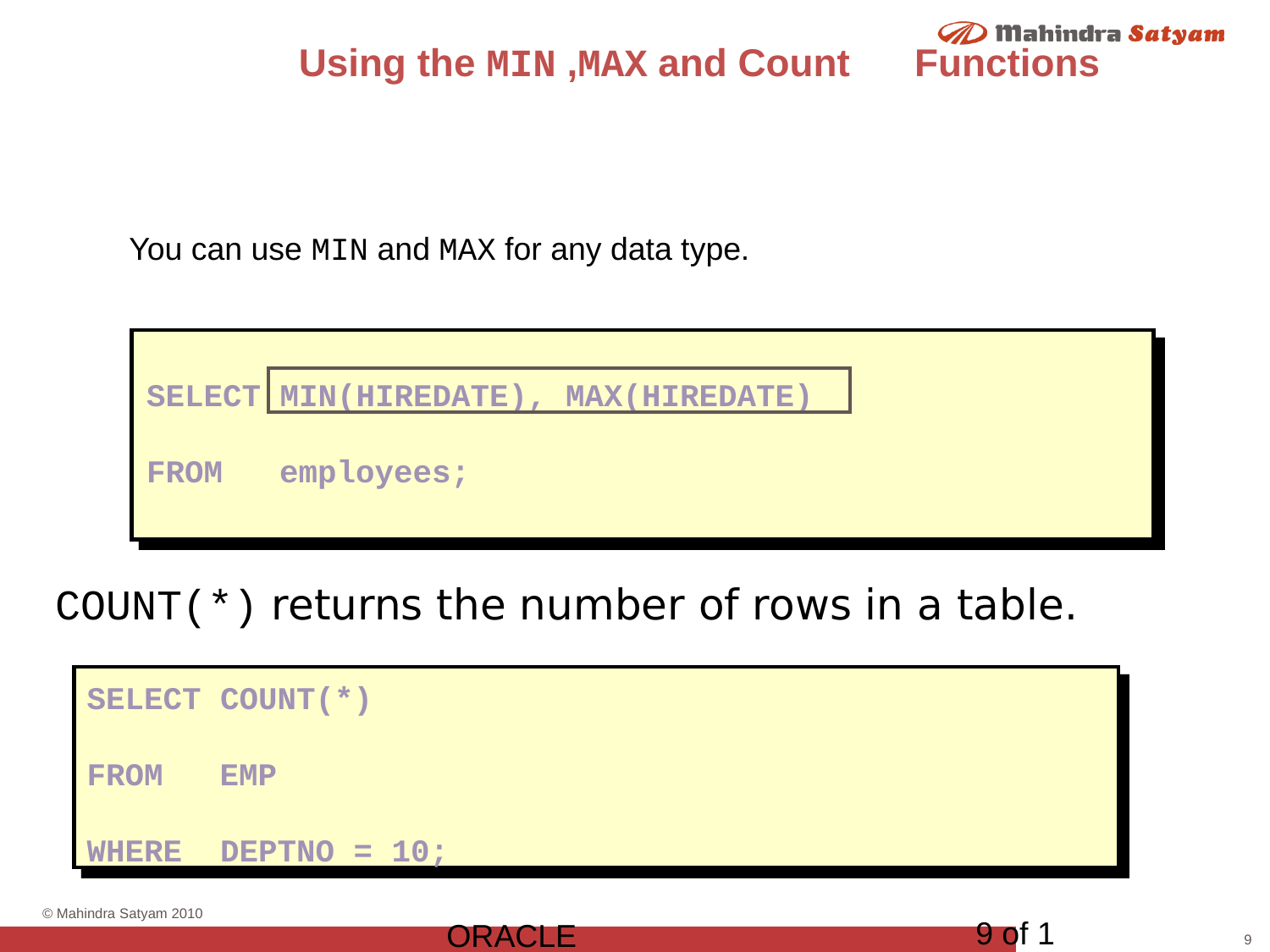

# Using the MIN ,MAX and Count      Functions
You can use MIN and MAX for any data type.

SELECT MIN(HIREDATE), MAX(HIREDATE)

FROM	  employees;

COUNT(*) returns the number of rows in a table.

SELECT COUNT(*)

FROM	  EMP

WHERE  DEPTNO = 10;

9 of 1
ORACLE